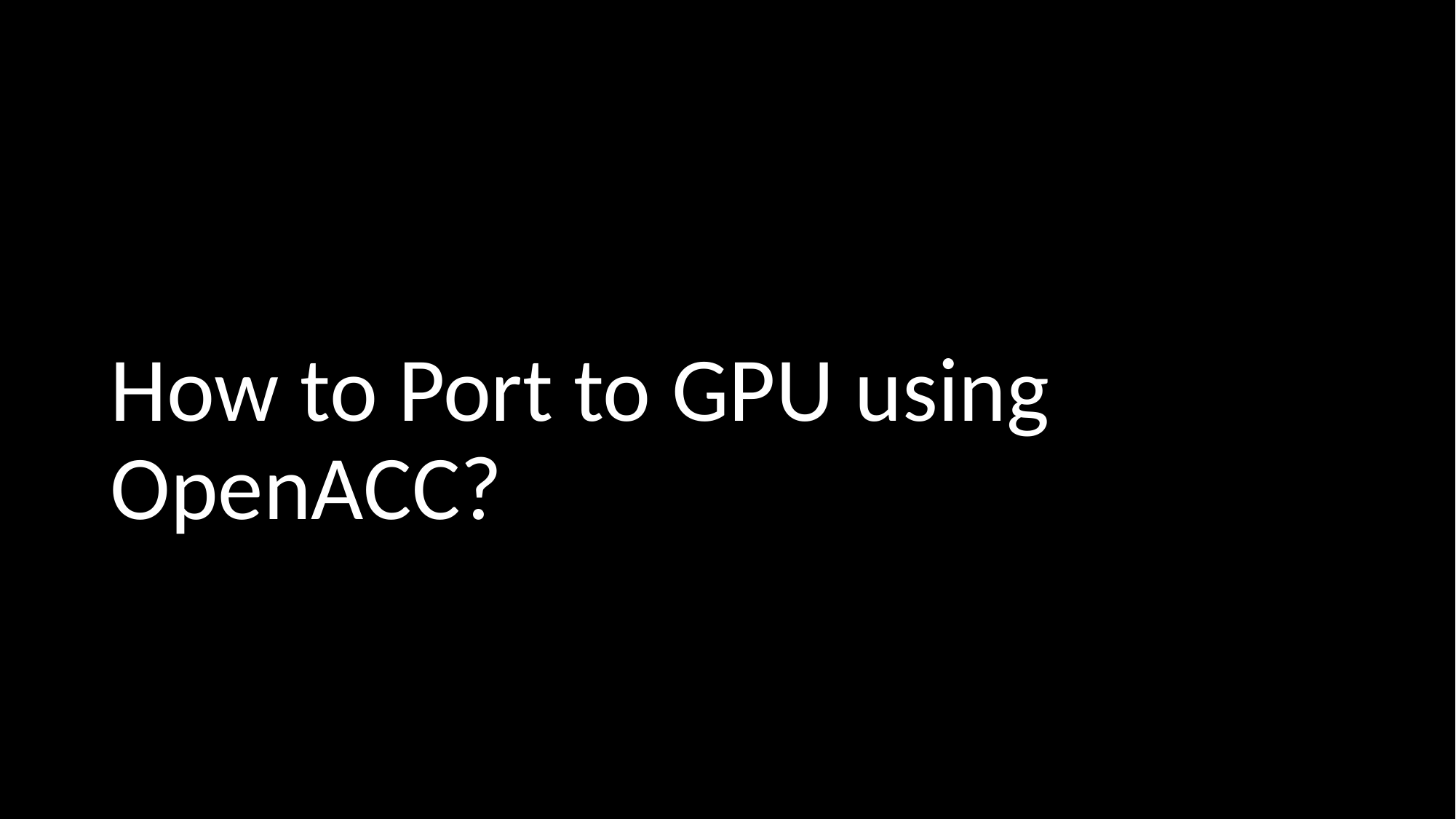

# How to Port to GPU using OpenACC?